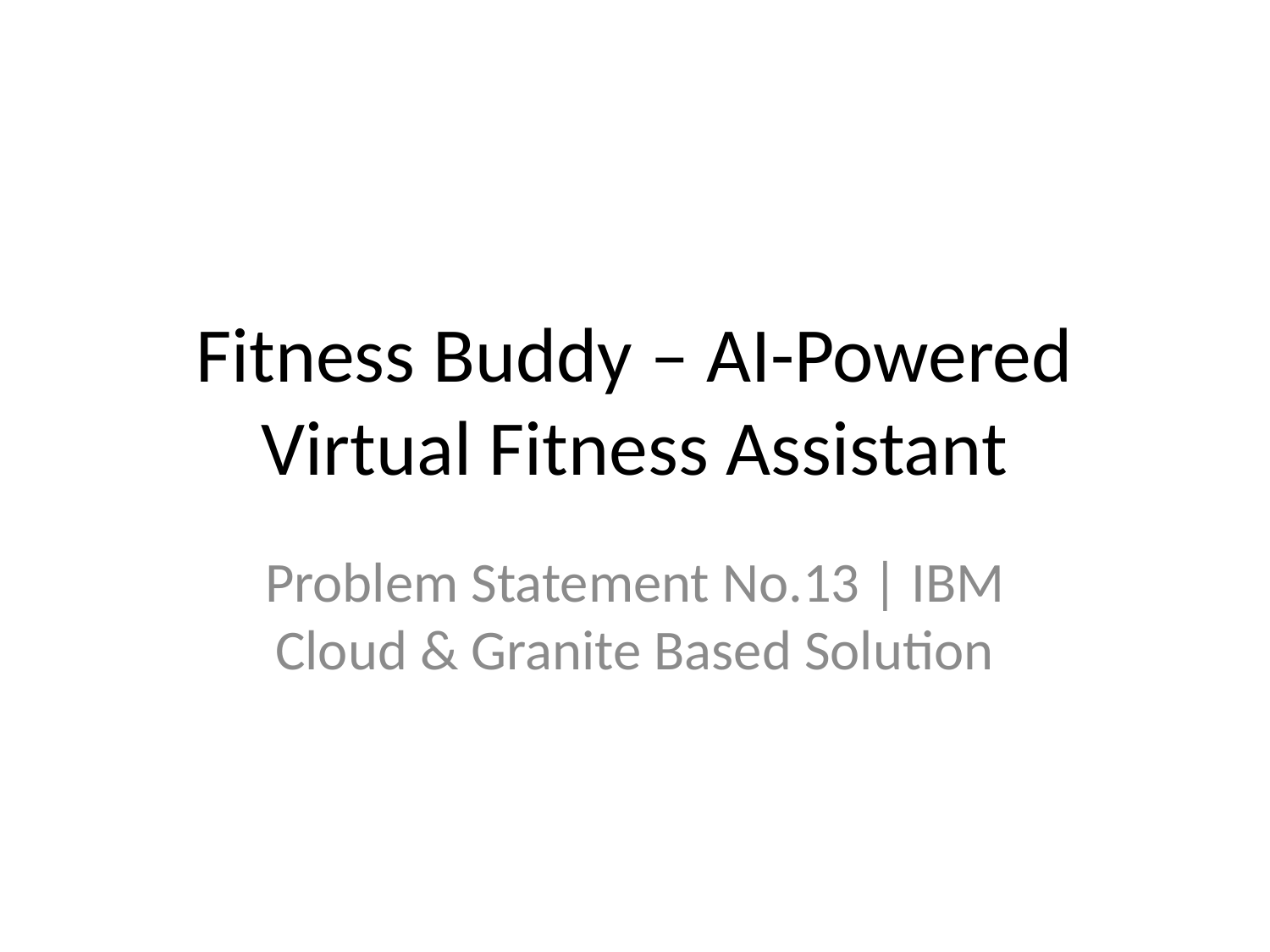

# Fitness Buddy – AI-Powered Virtual Fitness Assistant
Problem Statement No.13 | IBM Cloud & Granite Based Solution